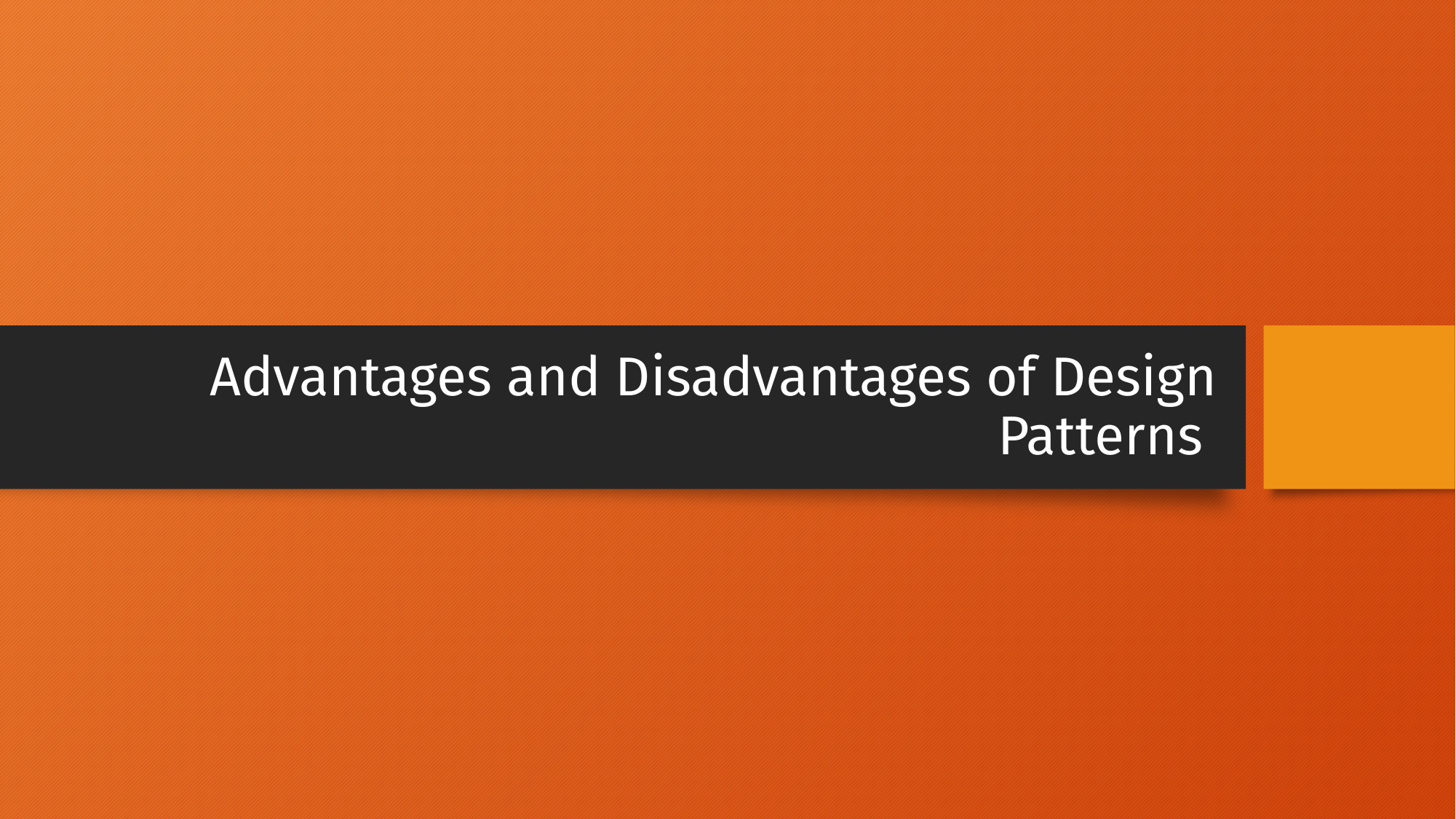

# Advantages and Disadvantages of Design Patterns